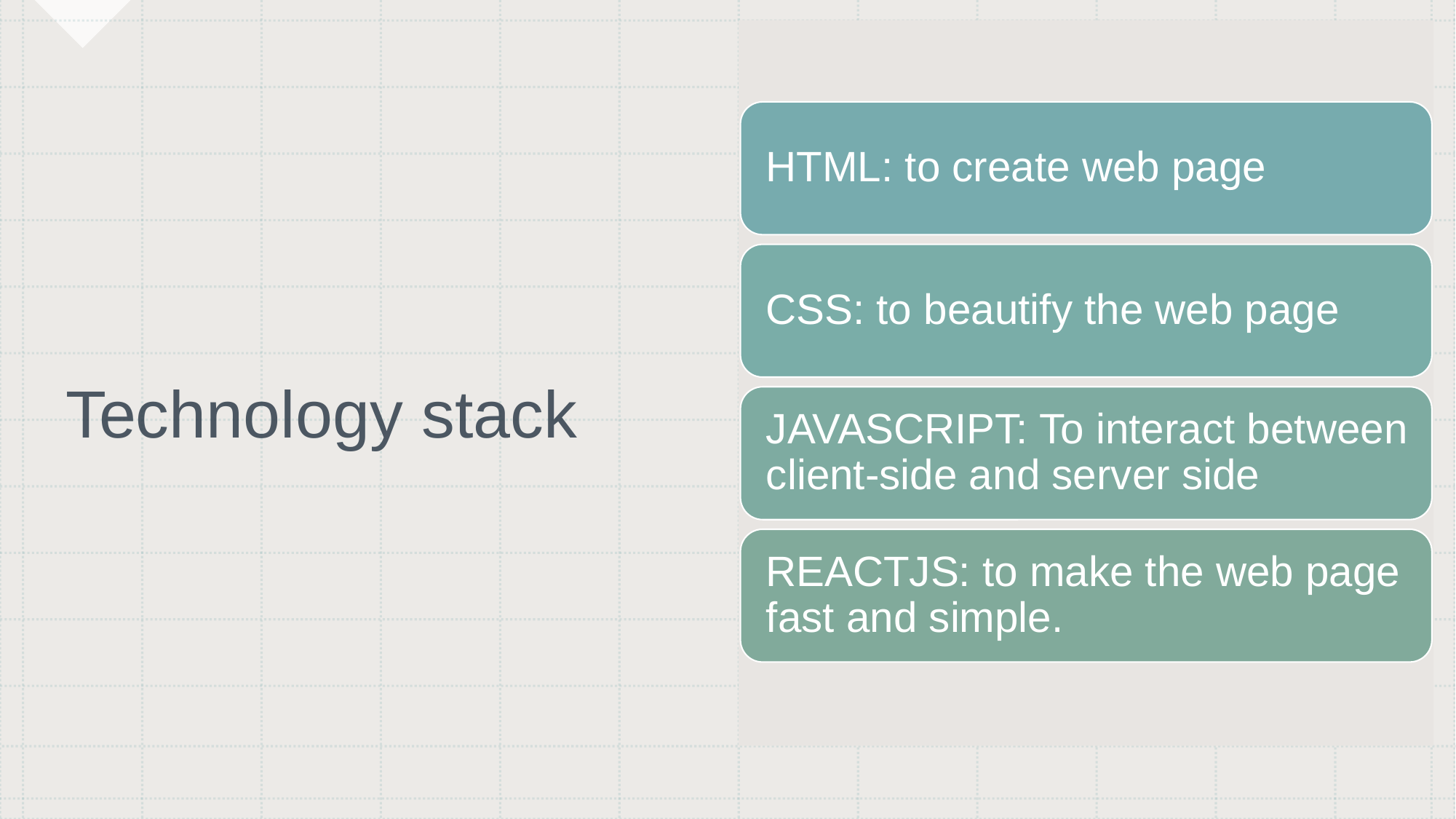

HTML: to create web page
CSS: to beautify the web page
JAVASCRIPT: To interact between client-side and server side
REACTJS: to make the web page fast and simple.

# Technology stack